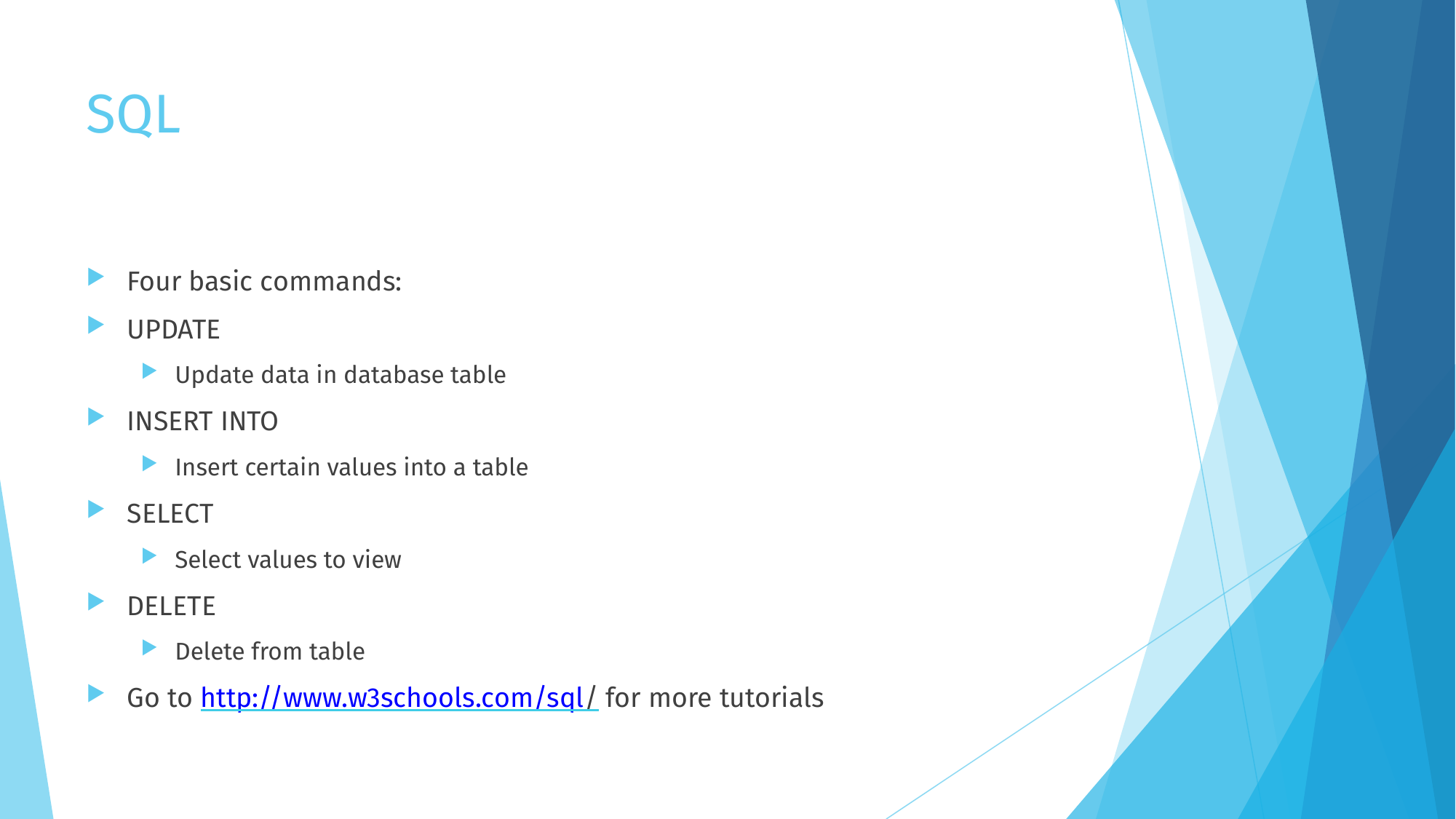

# SQL
Four basic commands:
UPDATE
Update data in database table
INSERT INTO
Insert certain values into a table
SELECT
Select values to view
DELETE
Delete from table
Go to http://www.w3schools.com/sql/ for more tutorials